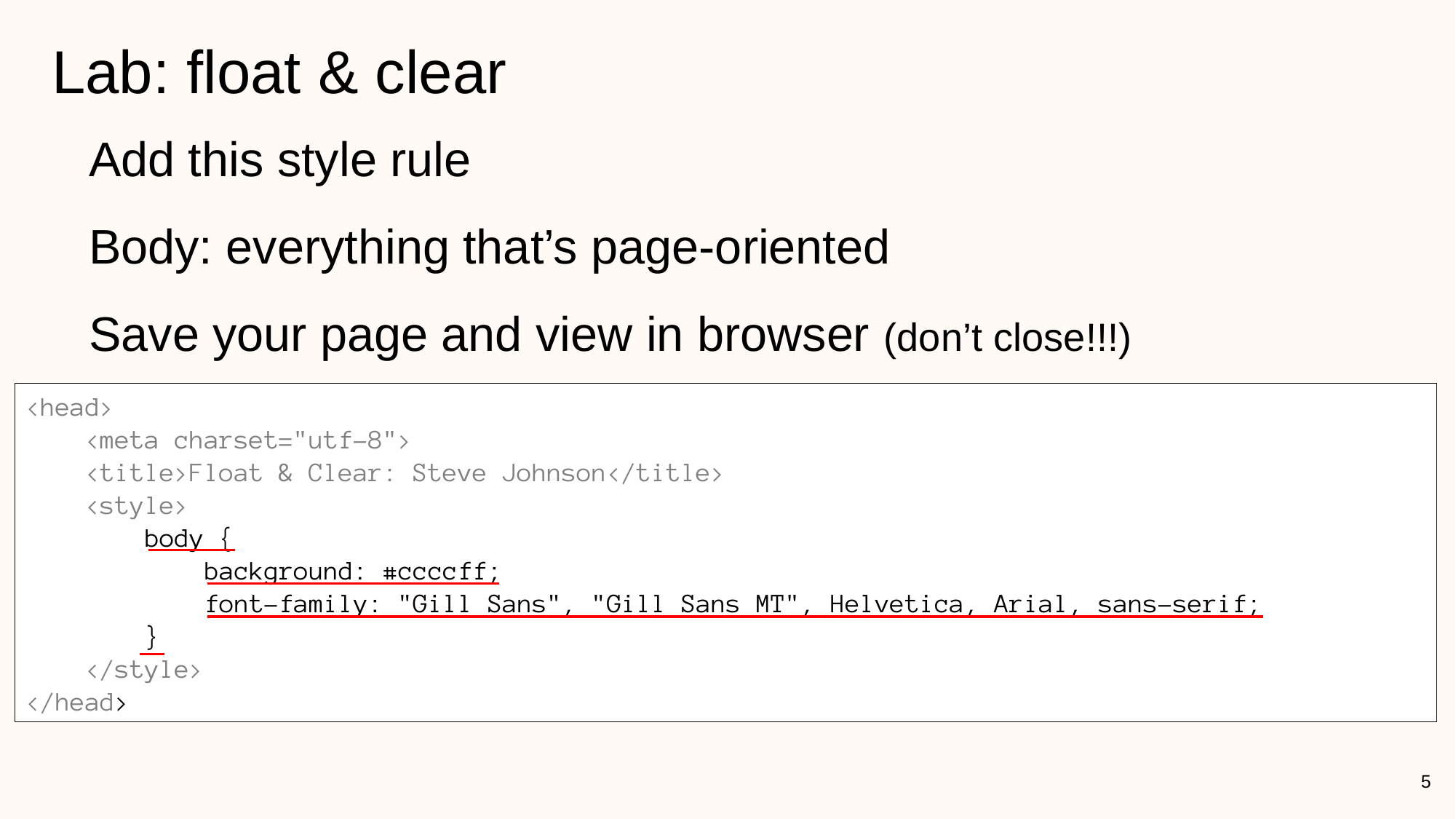

# Lab: float & clear
Add this style rule
Body: everything that’s page-oriented
Save your page and view in browser (don’t close!!!)
<head>
    <meta charset="utf-8">
    <title>Float & Clear: Steve Johnson</title>
    <style>

    </style>
</head>
<head>
    <meta charset="utf-8">
    <title>Float & Clear: Steve Johnson</title>
    <style>
        body {
            background: #ccccff;
            font-family: "Gill Sans", "Gill Sans MT", Helvetica, Arial, sans-serif;
        }
    </style>
</head>
5